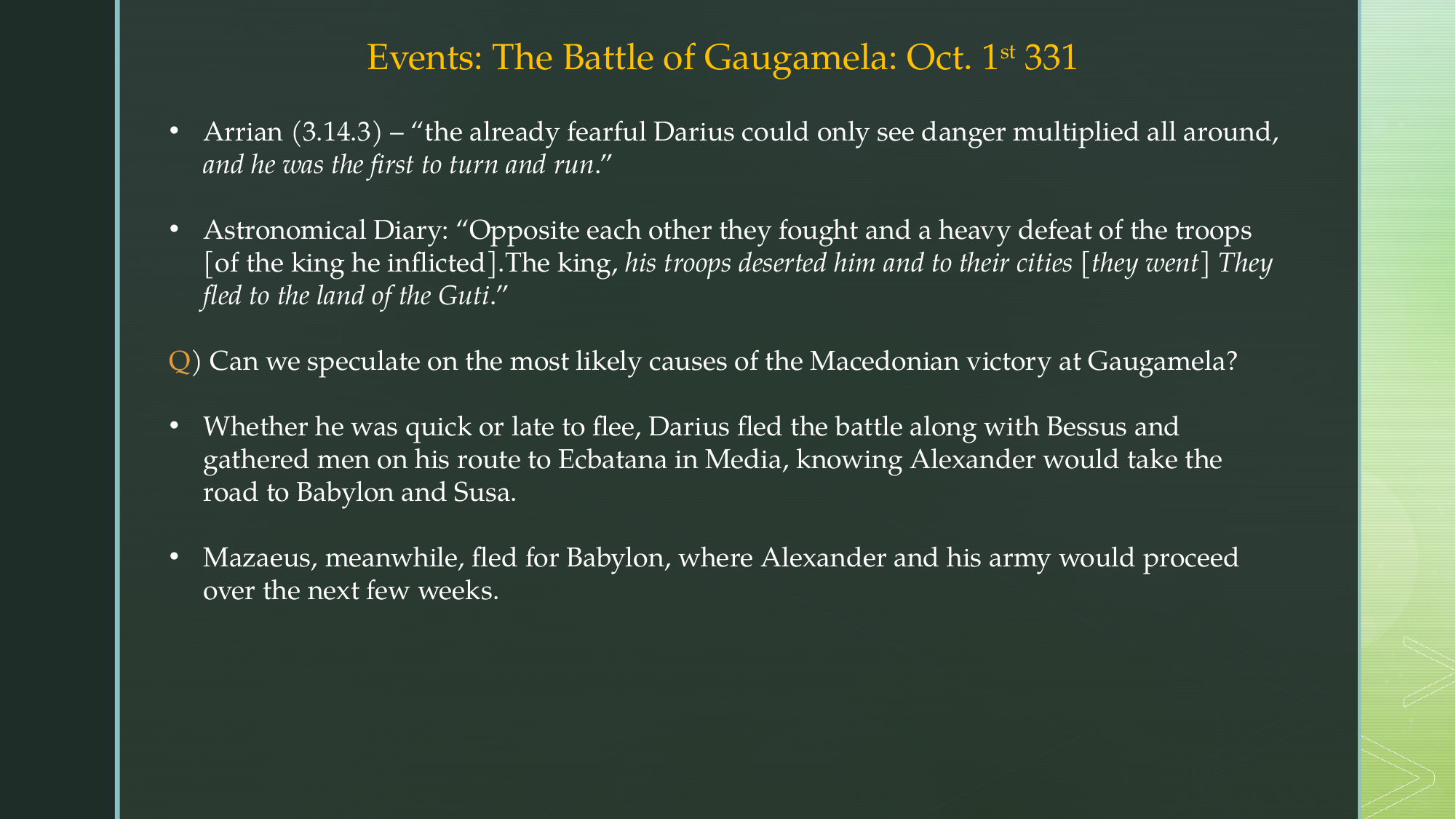

Events: The Battle of Gaugamela: Oct. 1st 331
Arrian (3.14.3) – “the already fearful Darius could only see danger multiplied all around, and he was the first to turn and run.”

Astronomical Diary: “Opposite each other they fought and a heavy defeat of the troops [of the king he inflicted].The king, his troops deserted him and to their cities [they went] They fled to the land of the Guti.”

Q) Can we speculate on the most likely causes of the Macedonian victory at Gaugamela?

Whether he was quick or late to flee, Darius fled the battle along with Bessus and gathered men on his route to Ecbatana in Media, knowing Alexander would take the road to Babylon and Susa.

Mazaeus, meanwhile, fled for Babylon, where Alexander and his army would proceed over the next few weeks.